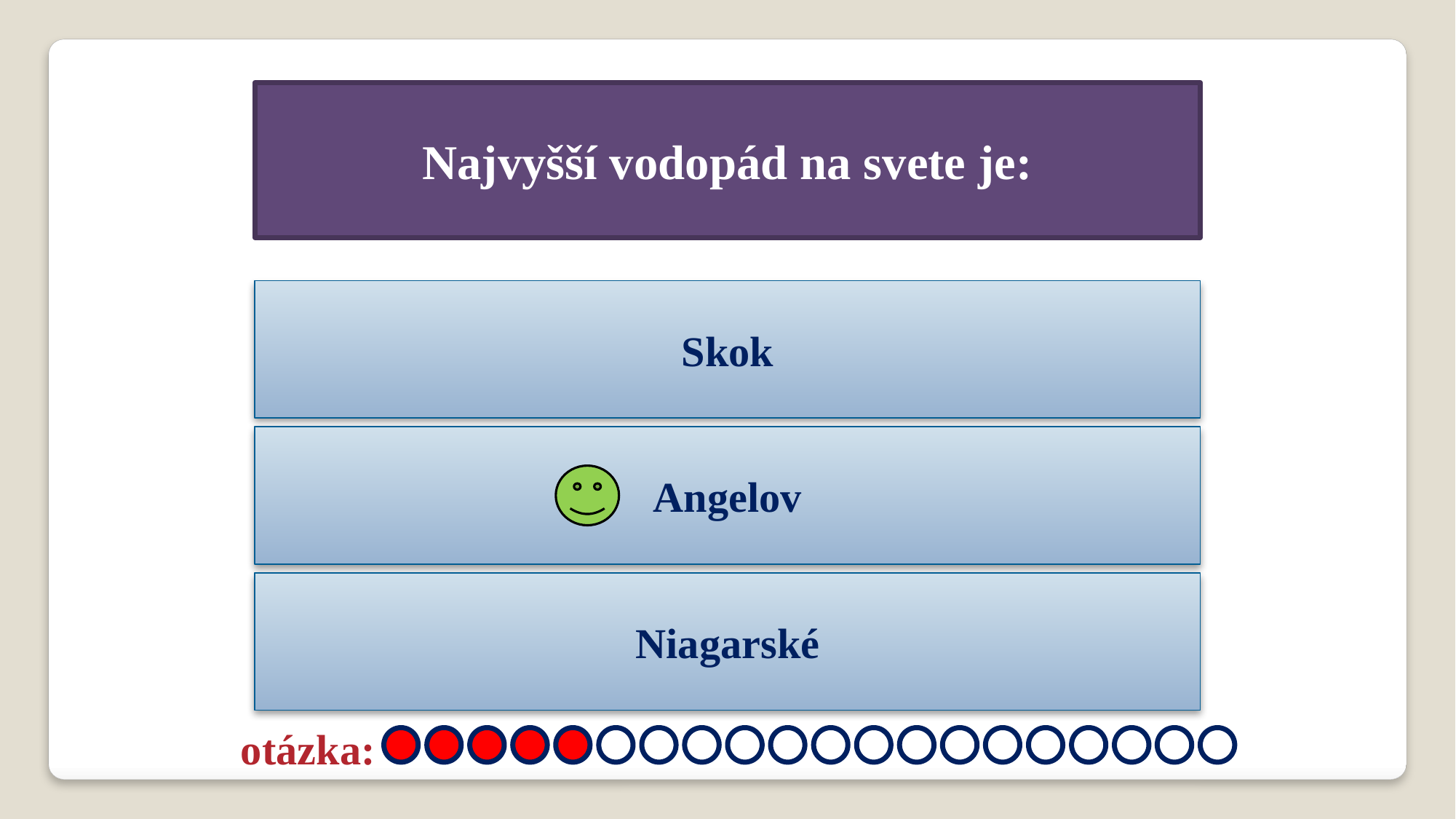

Najvyšší vodopád na svete je:
Skok
Angelov

Niagarské
otázka: